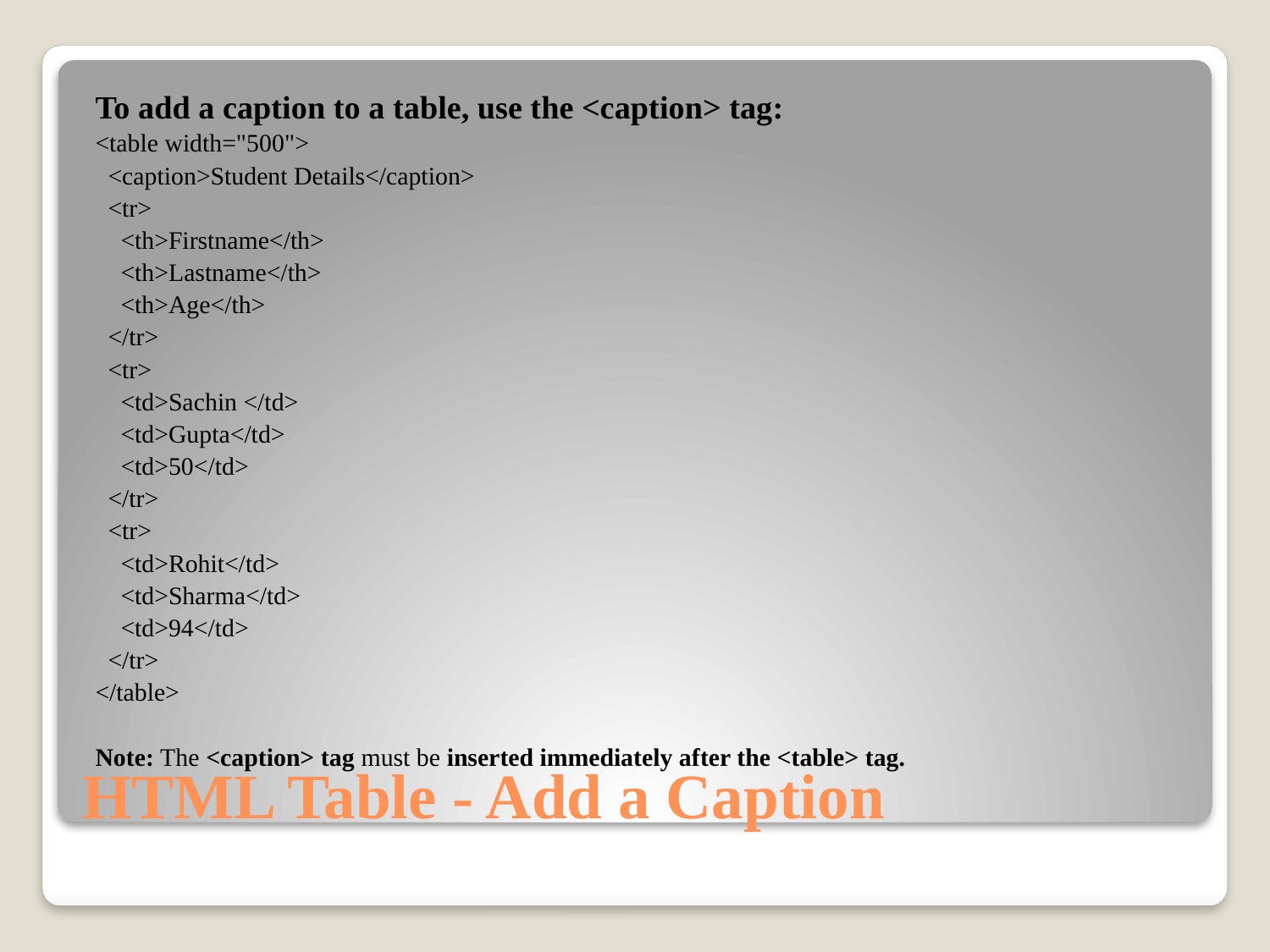

To add a caption to a table, use the <caption> tag:
<table width="500">
  <caption>Student Details</caption>
  <tr>
    <th>Firstname</th>
    <th>Lastname</th>
    <th>Age</th>
  </tr>
  <tr>
    <td>Sachin </td>
    <td>Gupta</td>
    <td>50</td>
  </tr>
  <tr>
    <td>Rohit</td>
    <td>Sharma</td>
    <td>94</td>
  </tr>
</table>

Note: The <caption> tag must be inserted immediately after the <table> tag.

# HTML Table - Add a Caption